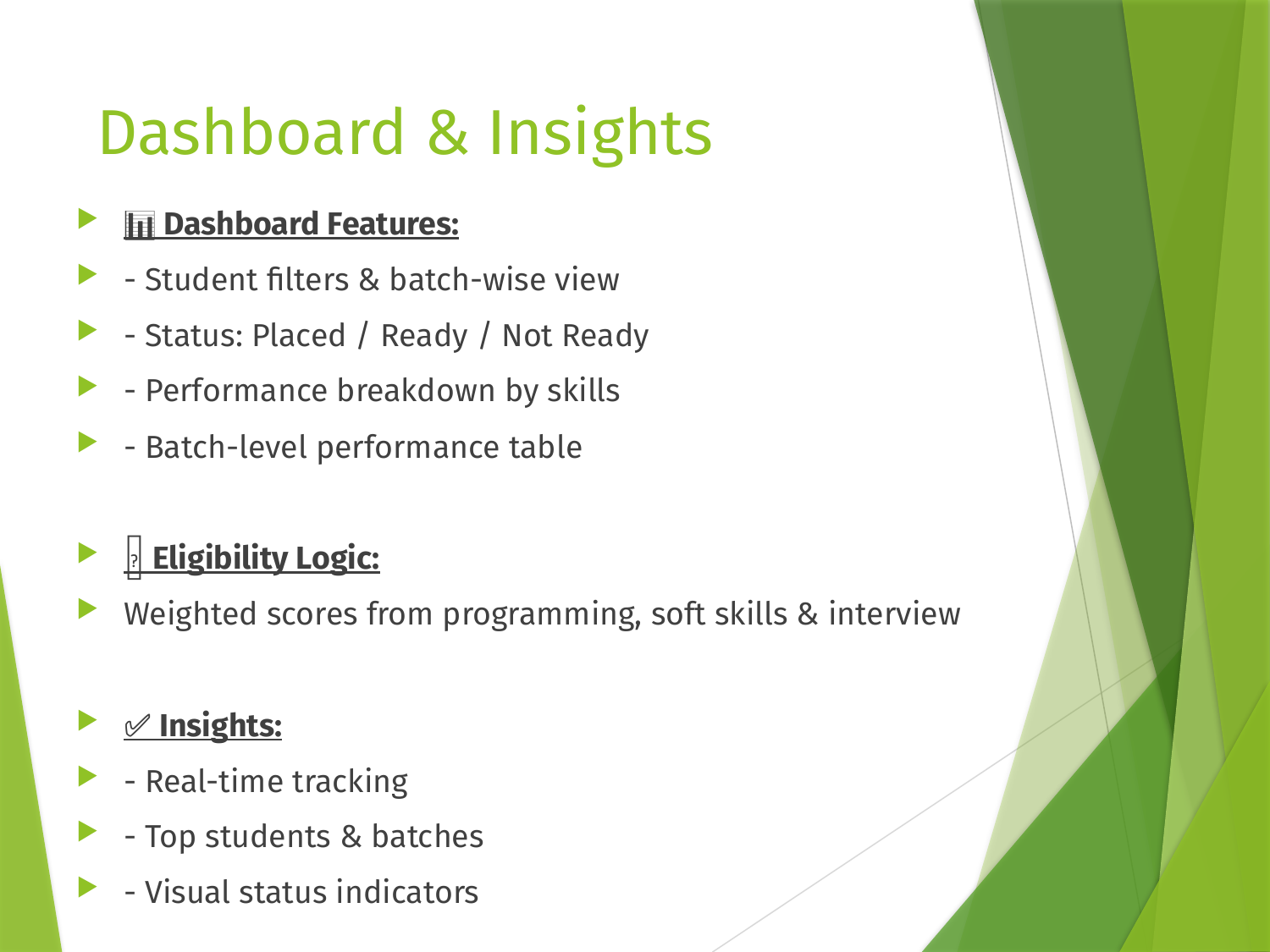

# Dashboard & Insights
📊 Dashboard Features:
- Student filters & batch-wise view
- Status: Placed / Ready / Not Ready
- Performance breakdown by skills
- Batch-level performance table

🧮 Eligibility Logic:
Weighted scores from programming, soft skills & interview

✅ Insights:
- Real-time tracking
- Top students & batches
- Visual status indicators